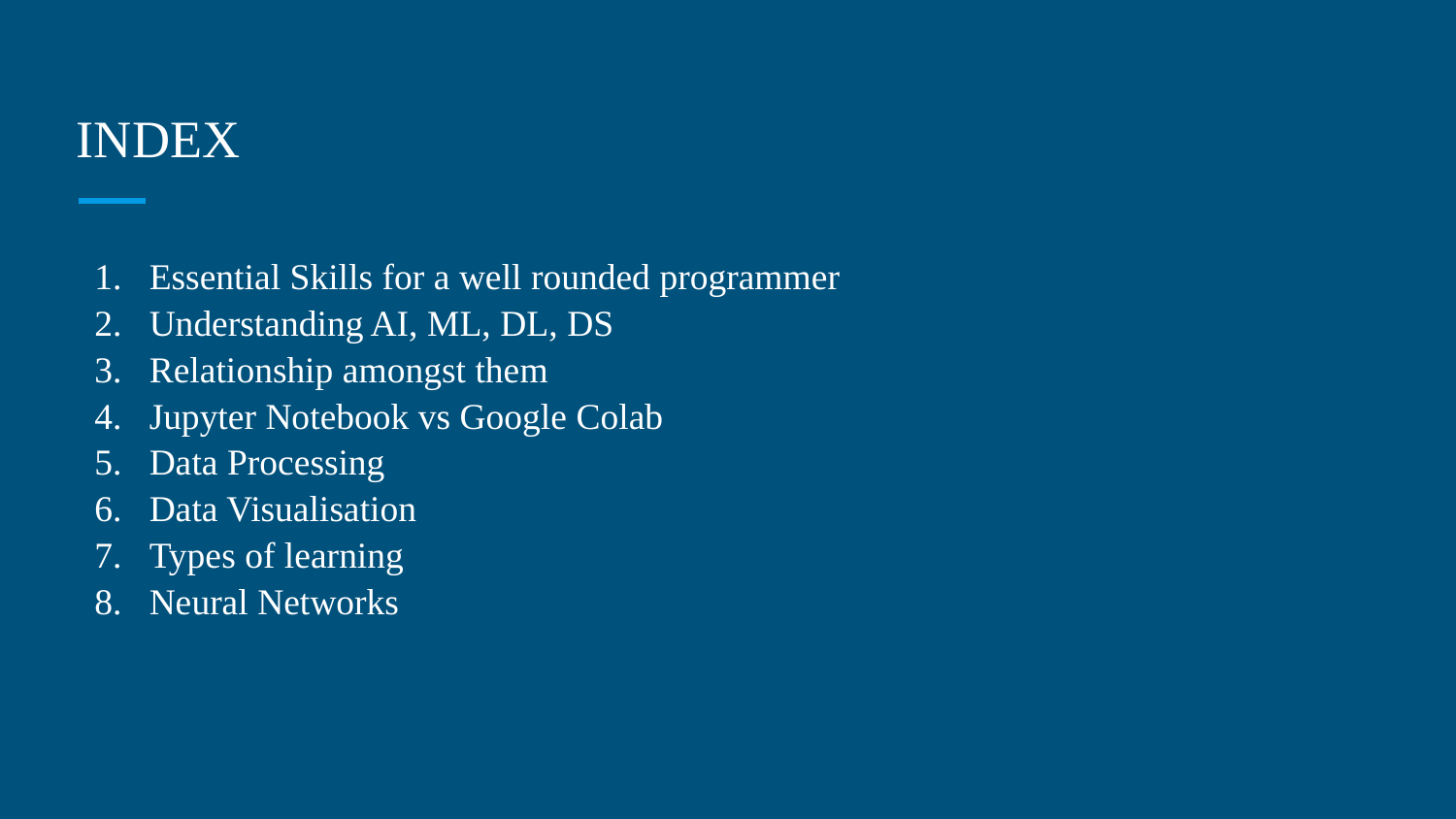

INDEX
Essential Skills for a well rounded programmer
Understanding AI, ML, DL, DS
Relationship amongst them
Jupyter Notebook vs Google Colab
Data Processing
Data Visualisation
Types of learning
Neural Networks